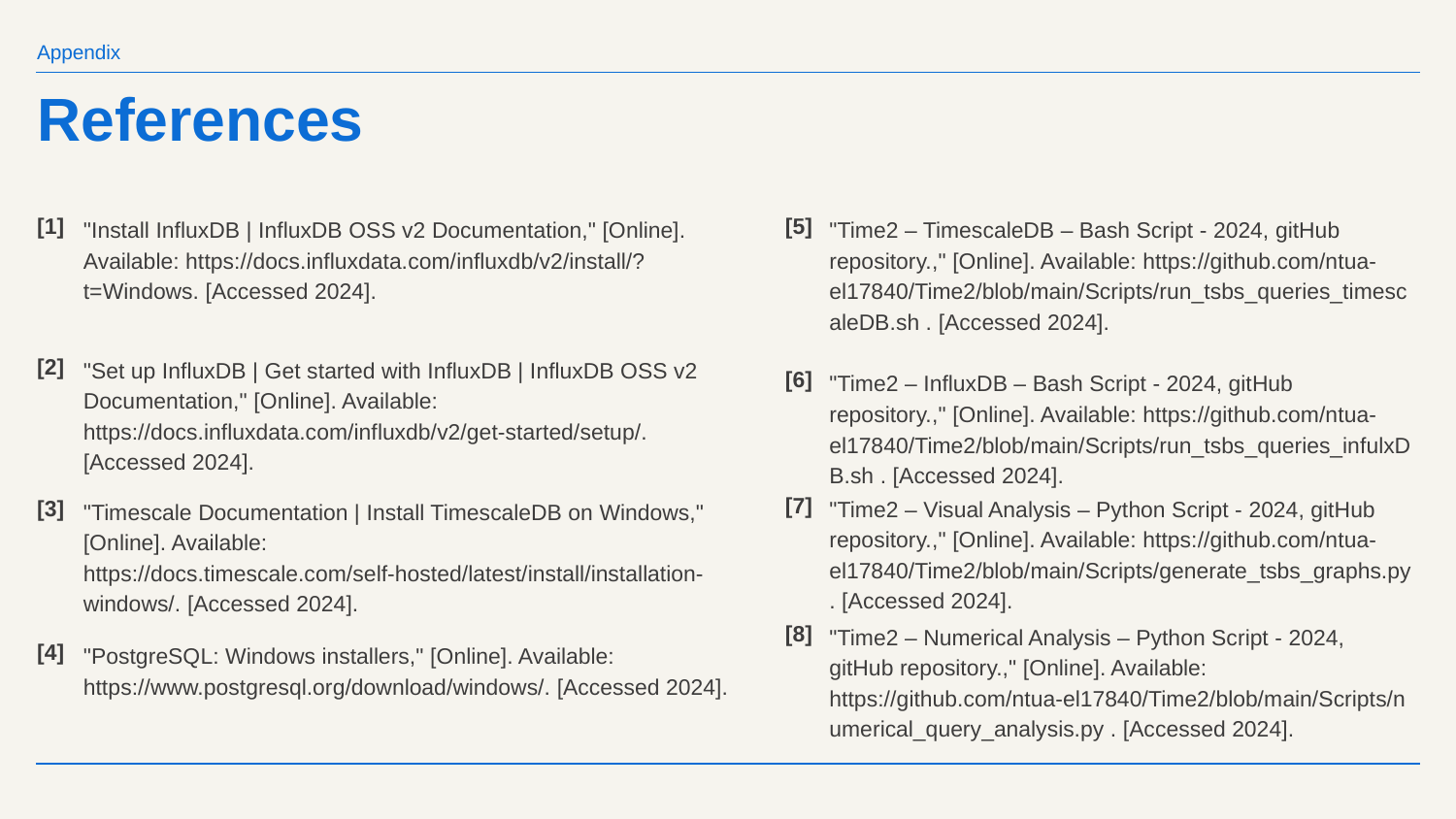

Appendix
# References
"Install InfluxDB | InfluxDB OSS v2 Documentation," [Online]. Available: https://docs.influxdata.com/influxdb/v2/install/?t=Windows. [Accessed 2024].
"Time2 – TimescaleDB – Bash Script - 2024, gitHub repository.," [Online]. Available: https://github.com/ntua-el17840/Time2/blob/main/Scripts/run_tsbs_queries_timescaleDB.sh . [Accessed 2024].
[1]
[5]
"Set up InfluxDB | Get started with InfluxDB | InfluxDB OSS v2 Documentation," [Online]. Available: https://docs.influxdata.com/influxdb/v2/get-started/setup/. [Accessed 2024].
[2]
"Time2 – InfluxDB – Bash Script - 2024, gitHub repository.," [Online]. Available: https://github.com/ntua-el17840/Time2/blob/main/Scripts/run_tsbs_queries_infulxDB.sh . [Accessed 2024].
[6]
"Time2 – Visual Analysis – Python Script - 2024, gitHub repository.," [Online]. Available: https://github.com/ntua-el17840/Time2/blob/main/Scripts/generate_tsbs_graphs.py. [Accessed 2024].
[7]
"Timescale Documentation | Install TimescaleDB on Windows," [Online]. Available: https://docs.timescale.com/self-hosted/latest/install/installation-windows/. [Accessed 2024].
[3]
"Time2 – Numerical Analysis – Python Script - 2024, gitHub repository.," [Online]. Available: https://github.com/ntua-el17840/Time2/blob/main/Scripts/numerical_query_analysis.py . [Accessed 2024].
[8]
"PostgreSQL: Windows installers," [Online]. Available: https://www.postgresql.org/download/windows/. [Accessed 2024].
[4]